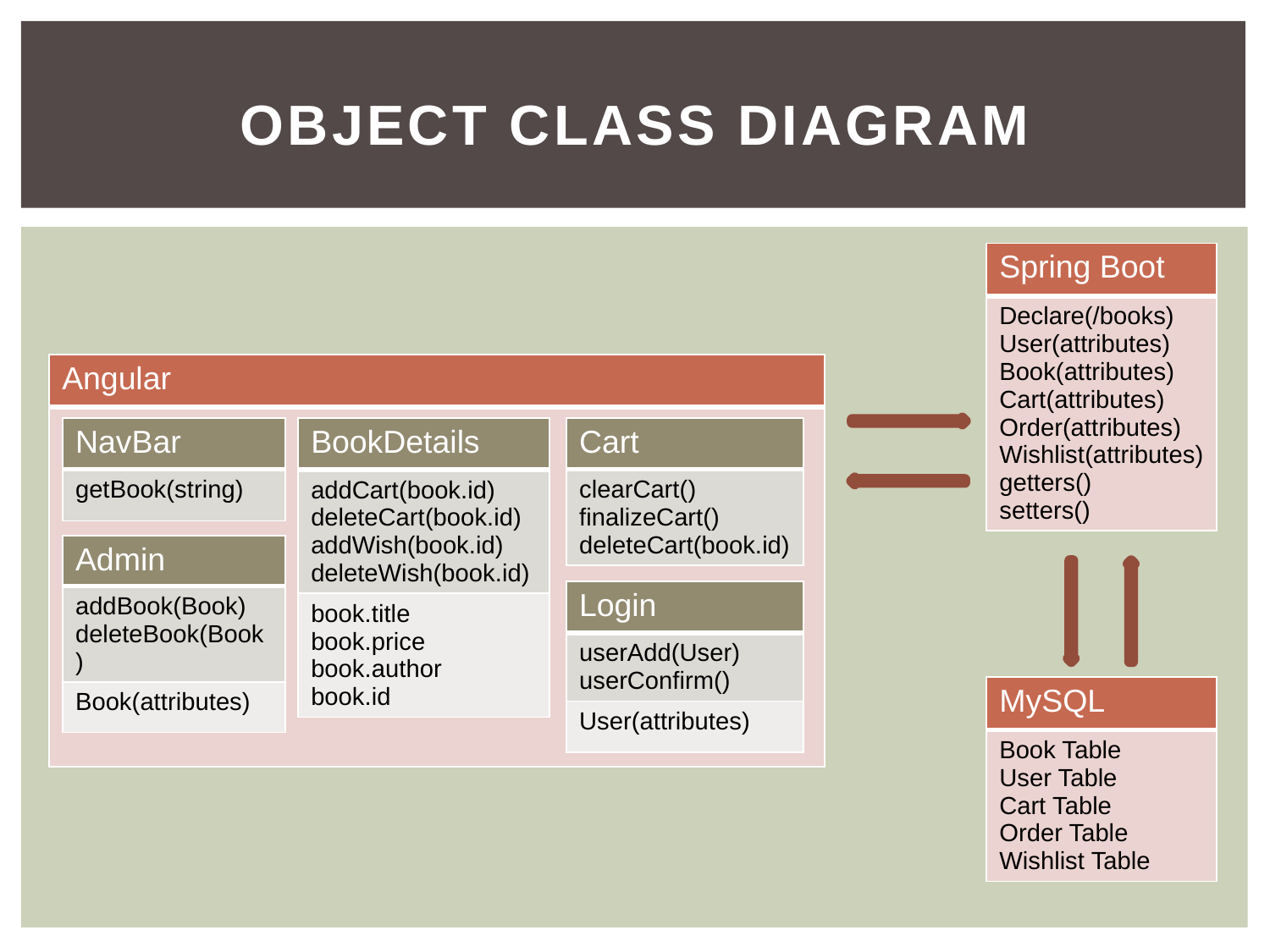

# OBJECT CLASS diagram
| Spring Boot |
| --- |
| Declare(/books) User(attributes) Book(attributes) Cart(attributes) Order(attributes) Wishlist(attributes) getters() setters() |
| Angular |
| --- |
|  |
| NavBar |
| --- |
| getBook(string) |
| Cart |
| --- |
| clearCart() finalizeCart() deleteCart(book.id) |

| BookDetails |
| --- |
| addCart(book.id) deleteCart(book.id) addWish(book.id) deleteWish(book.id) |
| book.title book.price book.author book.id |

| Admin |
| --- |
| addBook(Book) deleteBook(Book) |
| Book(attributes) |
| Login |
| --- |
| userAdd(User) userConfirm() |
| User(attributes) |

| MySQL |
| --- |
| Book Table User Table Cart Table Order Table Wishlist Table |